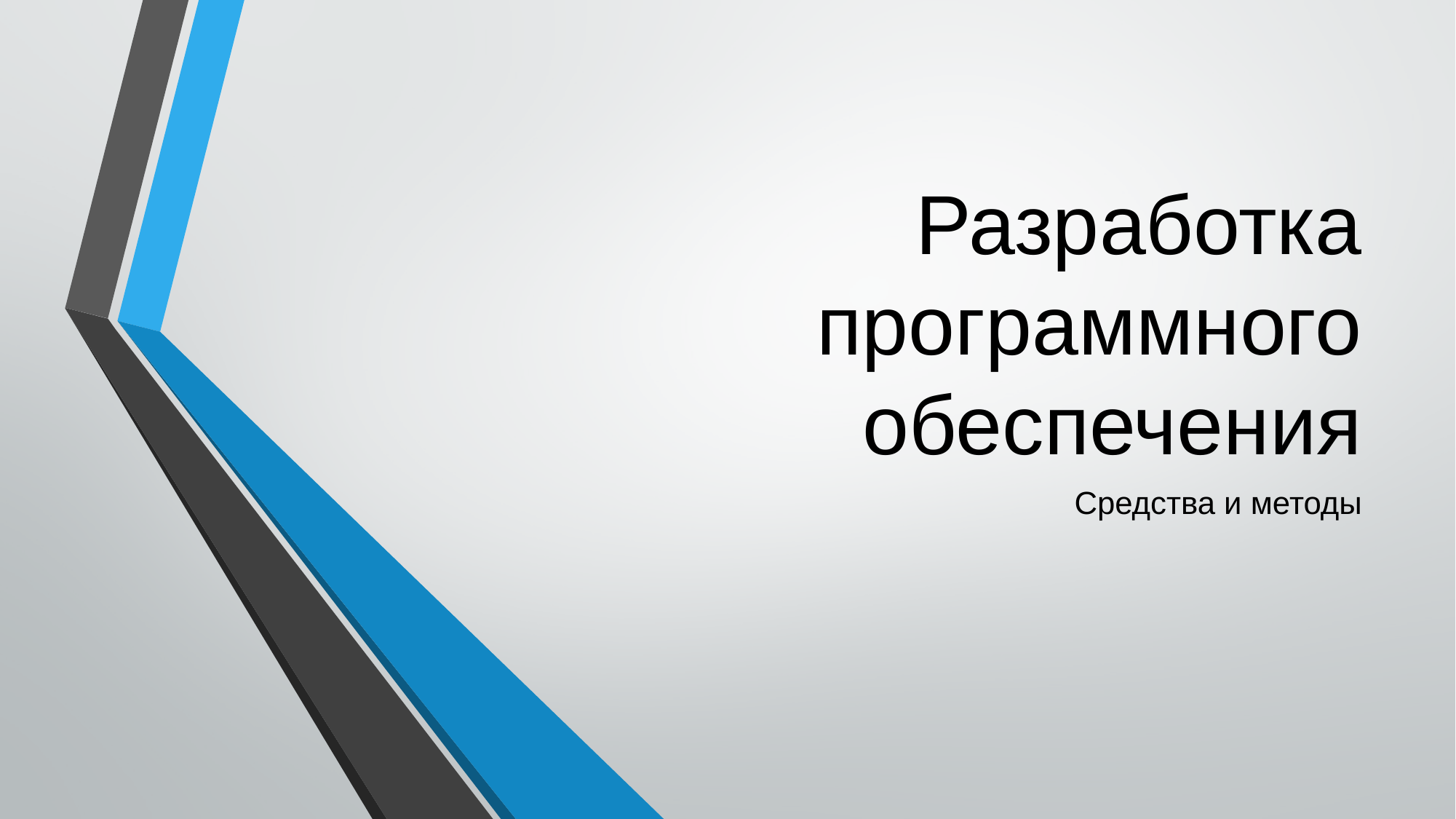

# Разработка программного обеспечения
Средства и методы